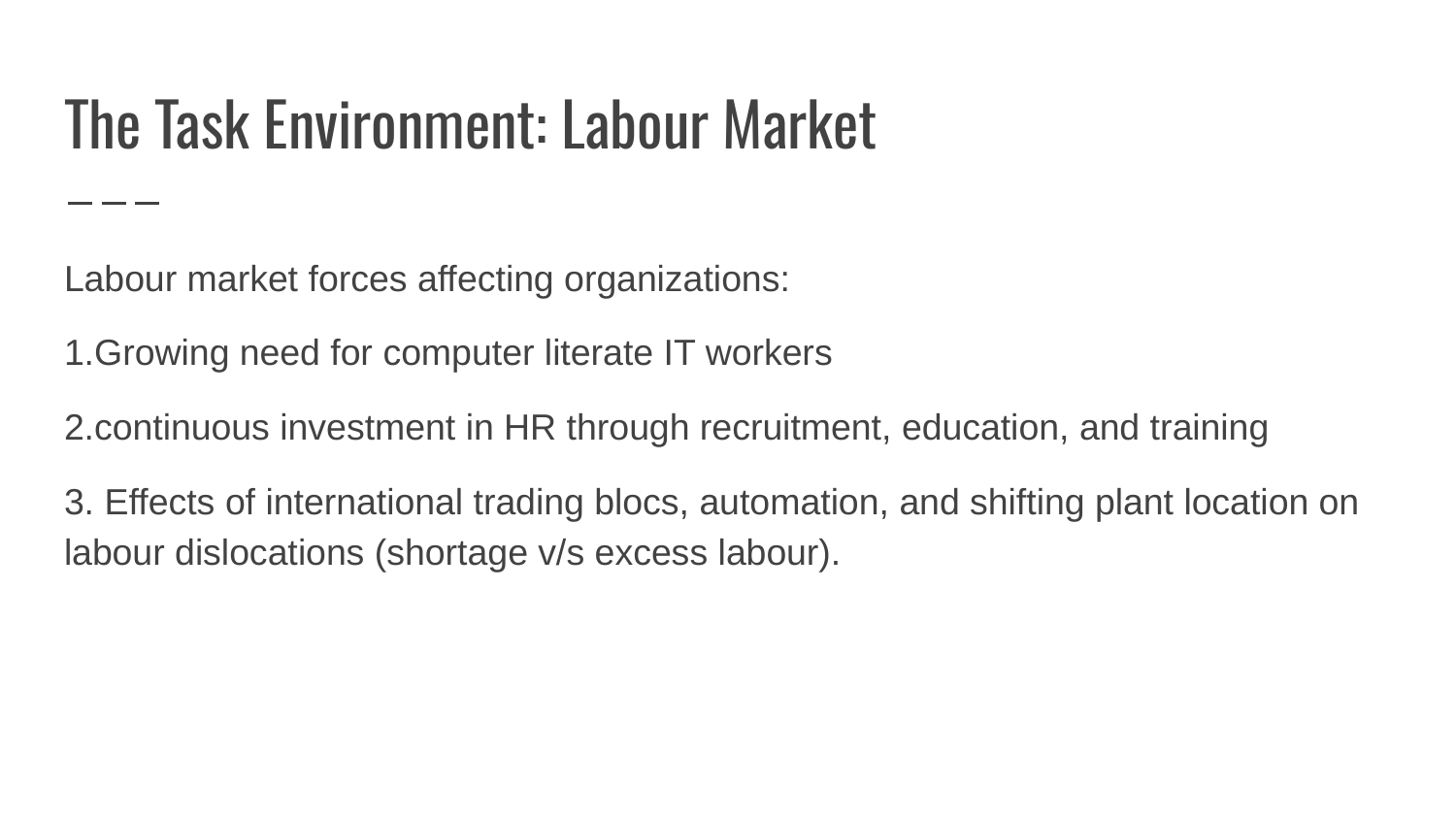

# The Task Environment: Labour Market
Labour market forces affecting organizations:
1.Growing need for computer literate IT workers
2.continuous investment in HR through recruitment, education, and training
3. Effects of international trading blocs, automation, and shifting plant location on labour dislocations (shortage v/s excess labour).